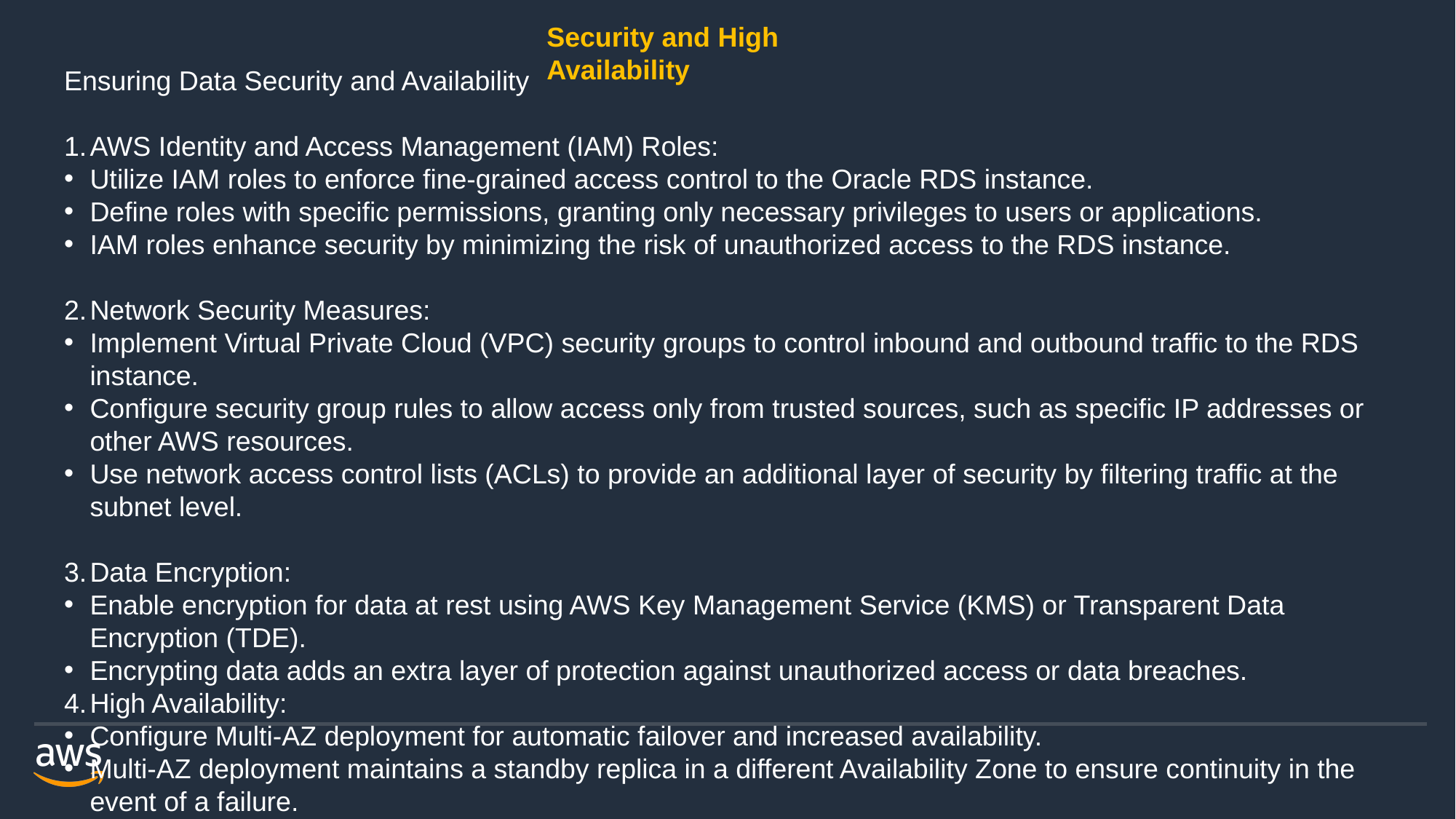

Security and High Availability
Ensuring Data Security and Availability

AWS Identity and Access Management (IAM) Roles:
Utilize IAM roles to enforce fine-grained access control to the Oracle RDS instance.
Define roles with specific permissions, granting only necessary privileges to users or applications.
IAM roles enhance security by minimizing the risk of unauthorized access to the RDS instance.

Network Security Measures:
Implement Virtual Private Cloud (VPC) security groups to control inbound and outbound traffic to the RDS instance.
Configure security group rules to allow access only from trusted sources, such as specific IP addresses or other AWS resources.
Use network access control lists (ACLs) to provide an additional layer of security by filtering traffic at the subnet level.

Data Encryption:
Enable encryption for data at rest using AWS Key Management Service (KMS) or Transparent Data Encryption (TDE).
Encrypting data adds an extra layer of protection against unauthorized access or data breaches.
High Availability:
Configure Multi-AZ deployment for automatic failover and increased availability.
Multi-AZ deployment maintains a standby replica in a different Availability Zone to ensure continuity in the event of a failure.